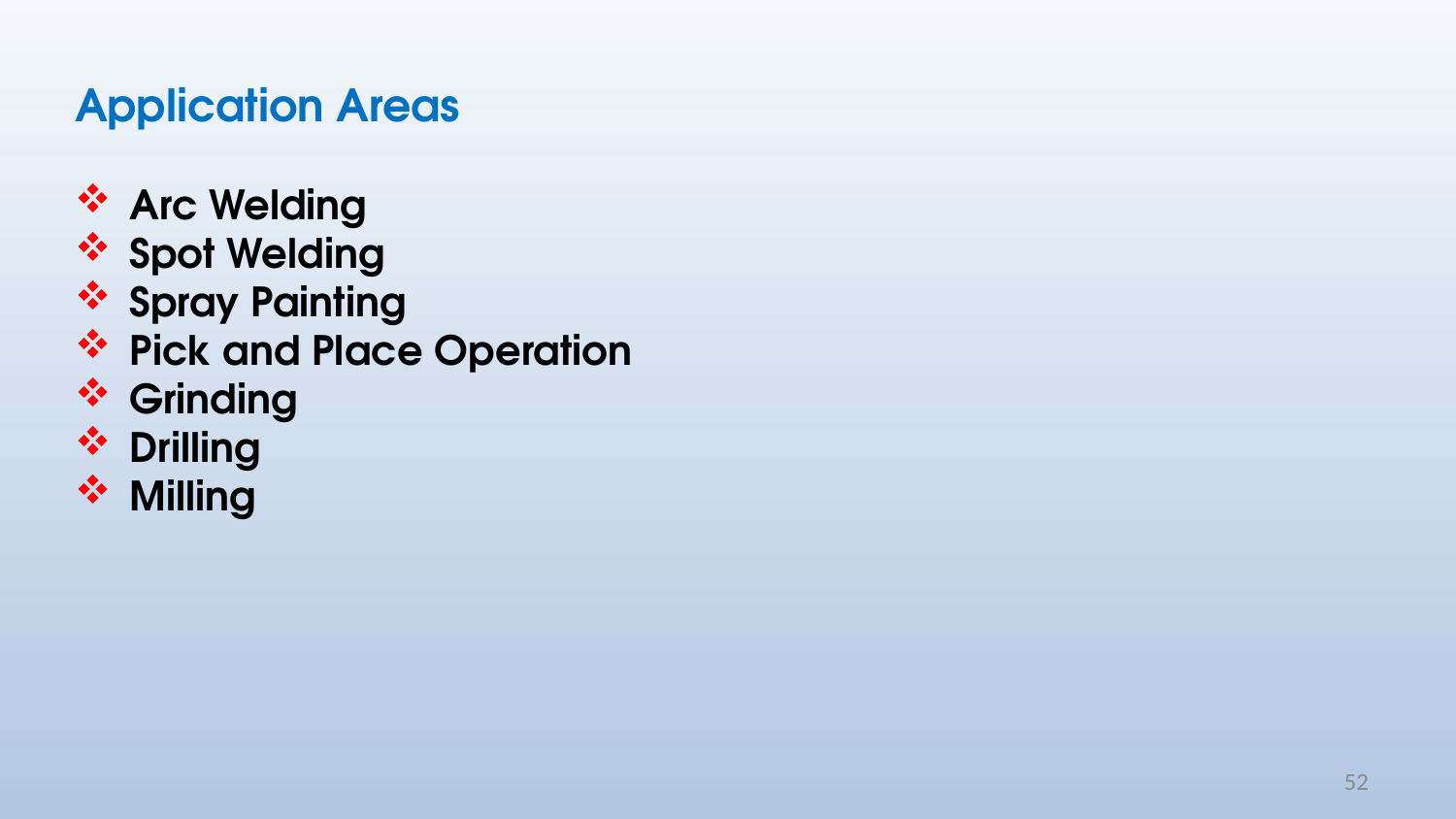

Application Areas

Arc Welding
Spot Welding
Spray Painting
Pick and Place Operation
Grinding
Drilling
Milling

52